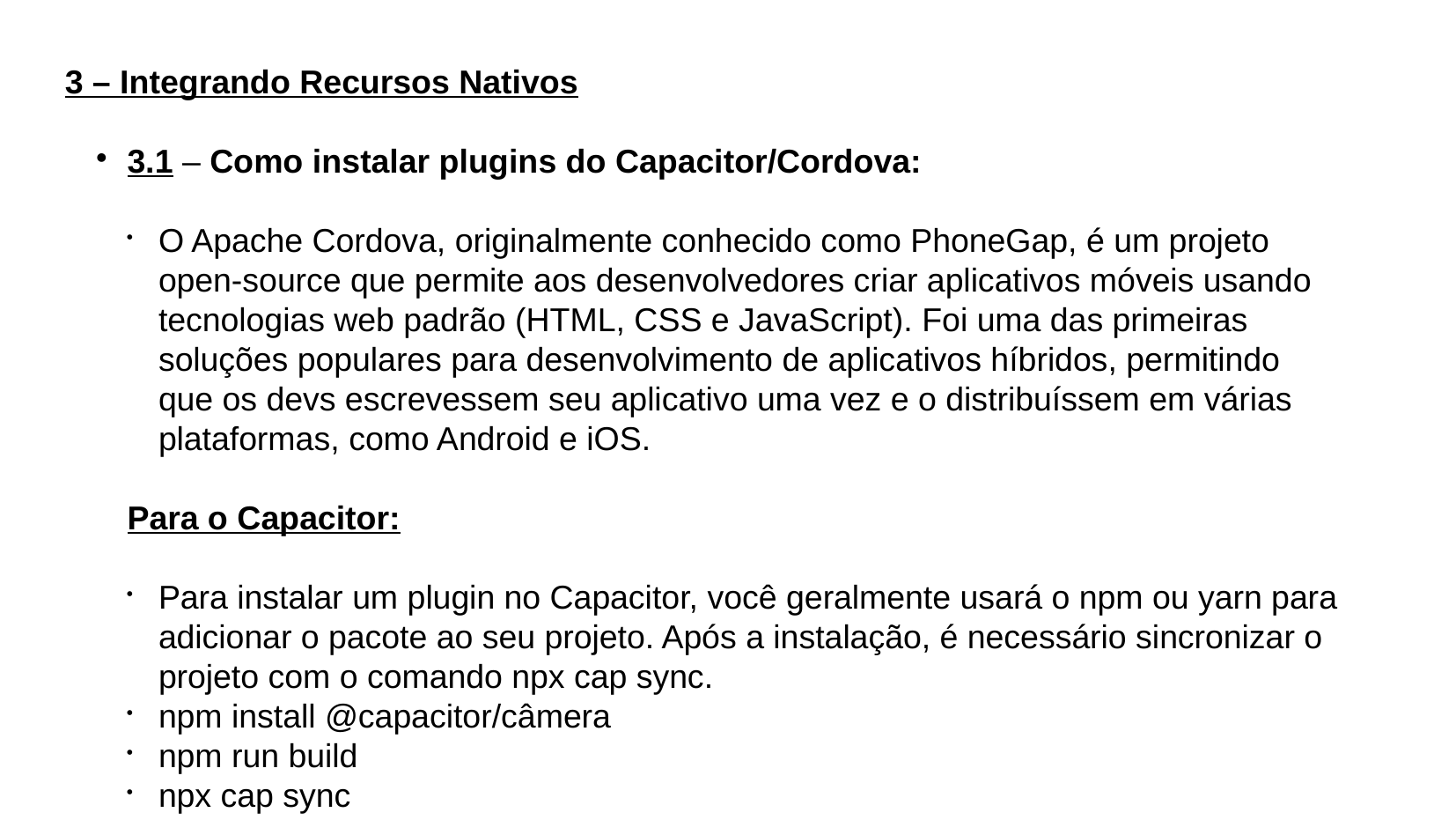

3 – Integrando Recursos Nativos

3.1 – Como instalar plugins do Capacitor/Cordova:

O Apache Cordova, originalmente conhecido como PhoneGap, é um projeto open-source que permite aos desenvolvedores criar aplicativos móveis usando tecnologias web padrão (HTML, CSS e JavaScript). Foi uma das primeiras soluções populares para desenvolvimento de aplicativos híbridos, permitindo que os devs escrevessem seu aplicativo uma vez e o distribuíssem em várias plataformas, como Android e iOS.

Para o Capacitor:

Para instalar um plugin no Capacitor, você geralmente usará o npm ou yarn para adicionar o pacote ao seu projeto. Após a instalação, é necessário sincronizar o projeto com o comando npx cap sync.
npm install @capacitor/câmera
npm run build
npx cap sync